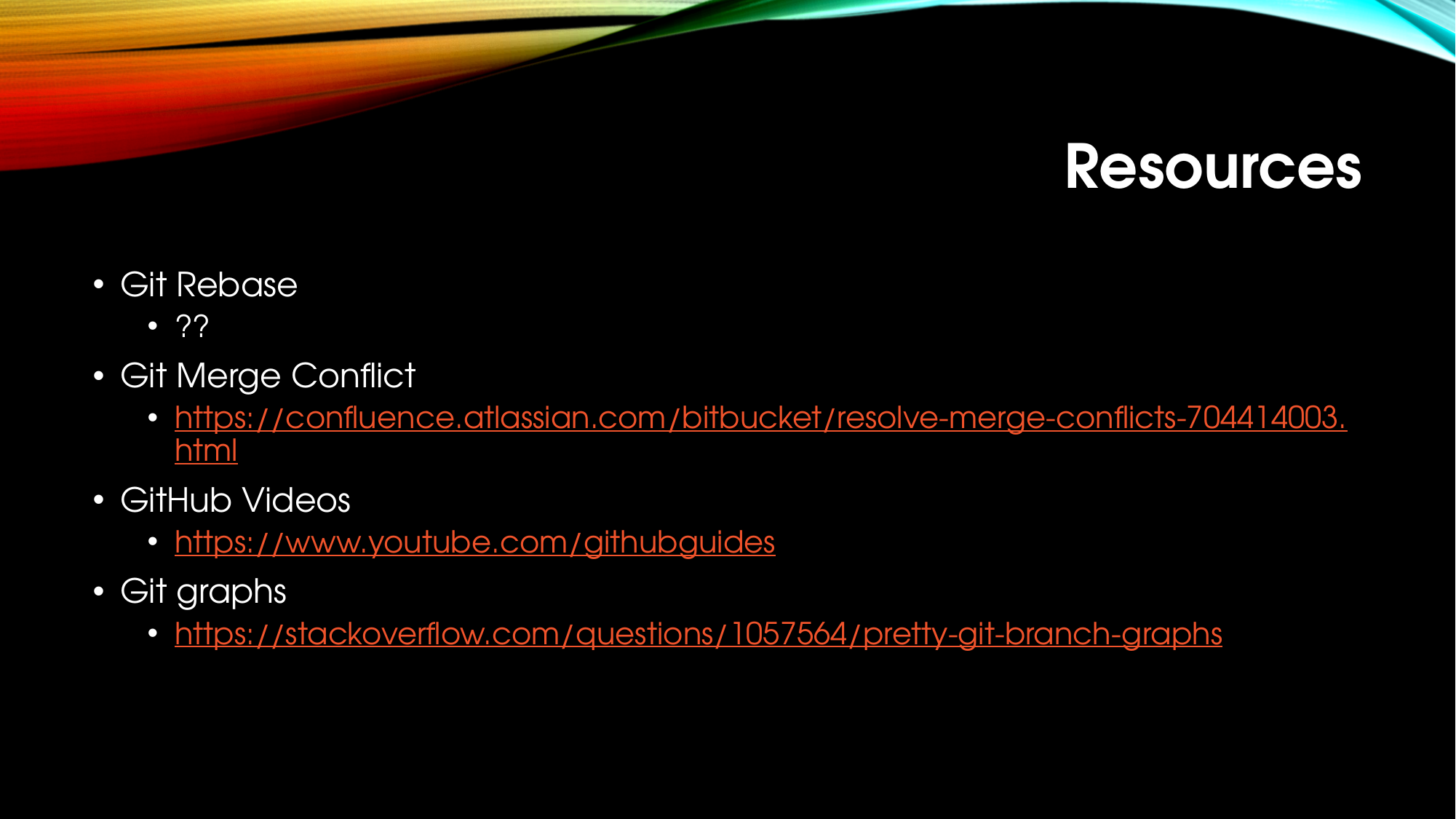

# Resources
Git Rebase
??
Git Merge Conflict
https://confluence.atlassian.com/bitbucket/resolve-merge-conflicts-704414003.html
GitHub Videos
https://www.youtube.com/githubguides
Git graphs
https://stackoverflow.com/questions/1057564/pretty-git-branch-graphs